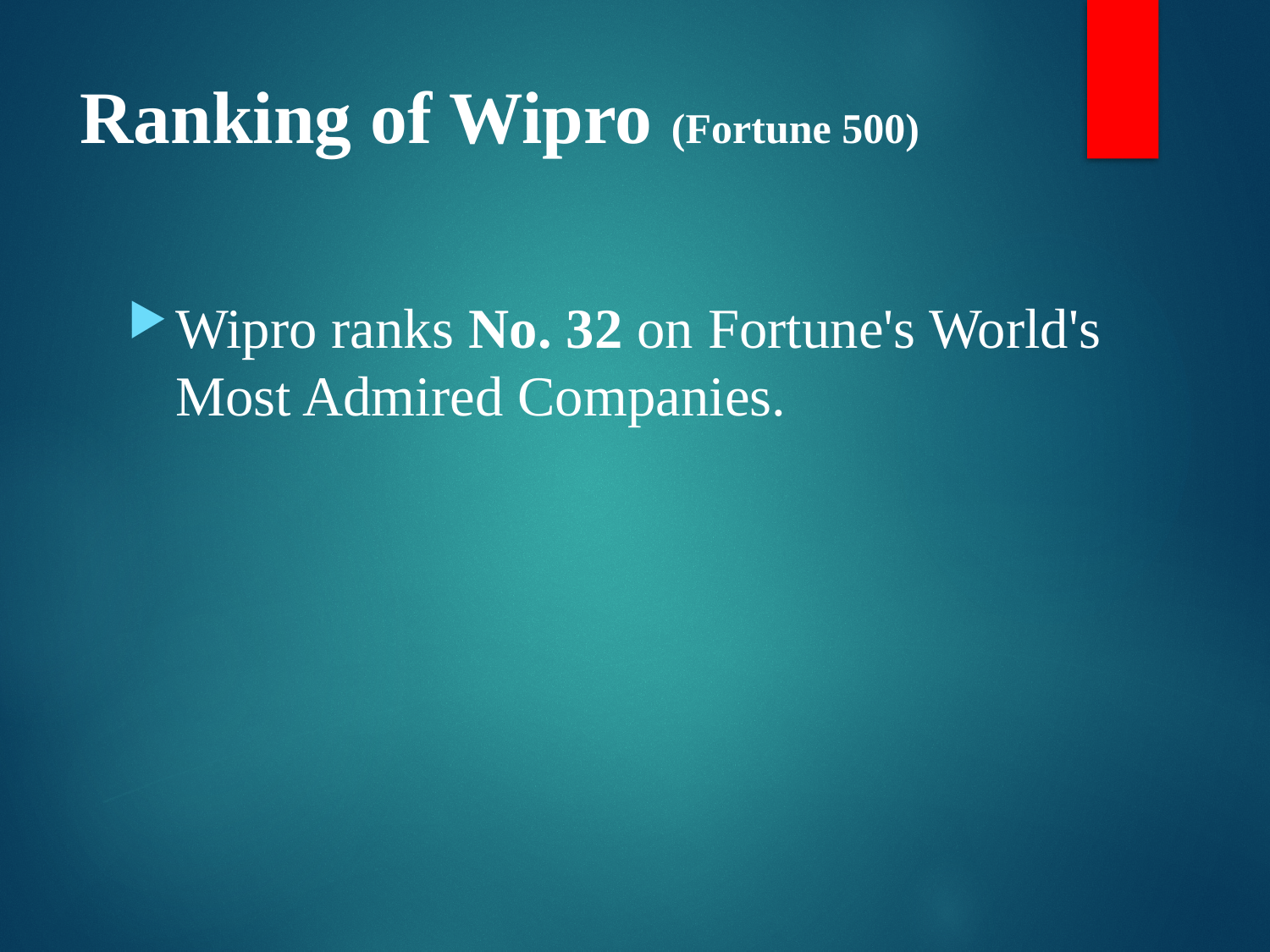

# Ranking of Wipro (Fortune 500)
Wipro ranks No. 32 on Fortune's World's Most Admired Companies.